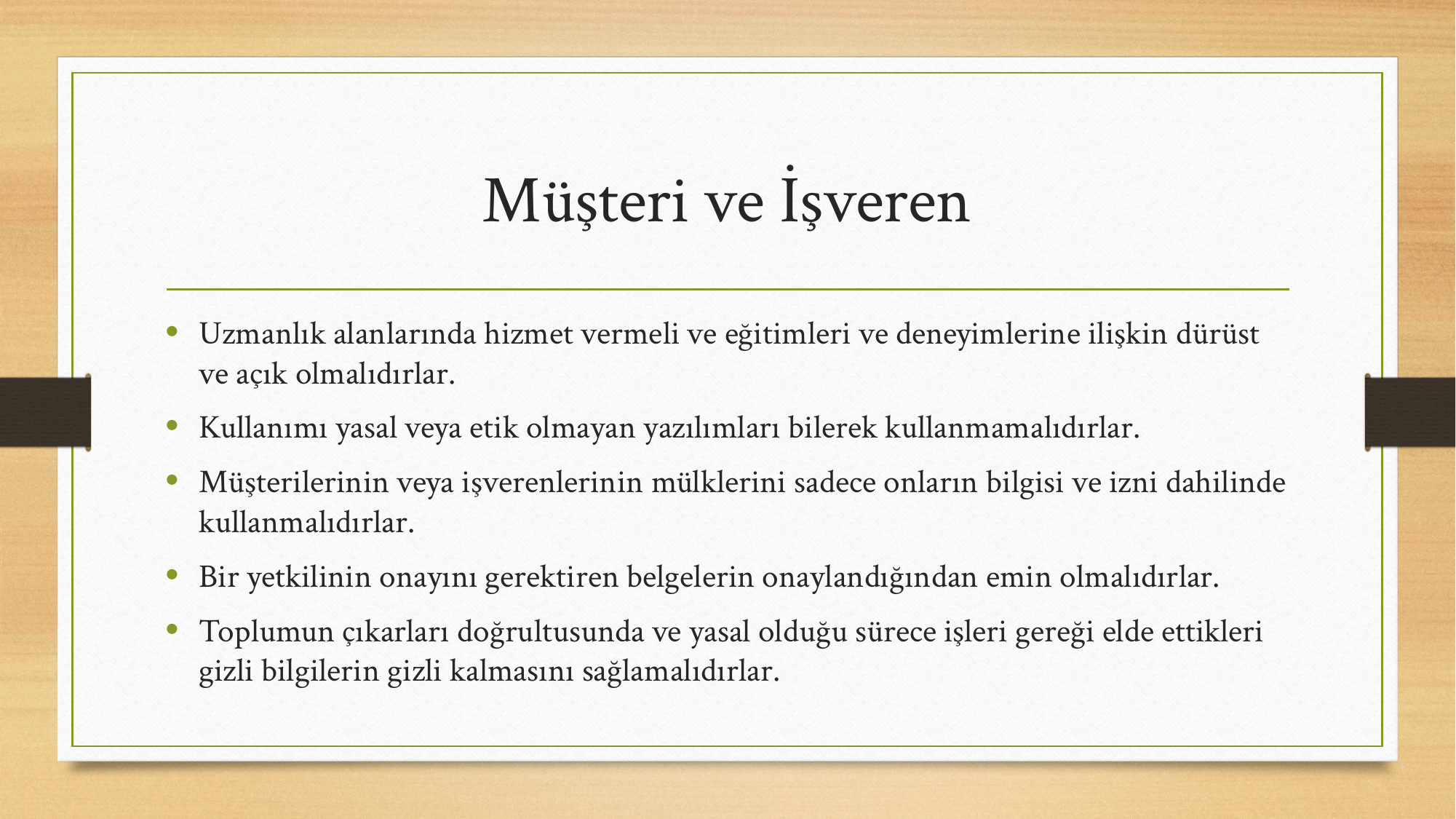

# Müşteri ve İşveren
Uzmanlık alanlarında hizmet vermeli ve eğitimleri ve deneyimlerine ilişkin dürüst ve açık olmalıdırlar.
Kullanımı yasal veya etik olmayan yazılımları bilerek kullanmamalıdırlar.
Müşterilerinin veya işverenlerinin mülklerini sadece onların bilgisi ve izni dahilinde kullanmalıdırlar.
Bir yetkilinin onayını gerektiren belgelerin onaylandığından emin olmalıdırlar.
Toplumun çıkarları doğrultusunda ve yasal olduğu sürece işleri gereği elde ettikleri gizli bilgilerin gizli kalmasını sağlamalıdırlar.